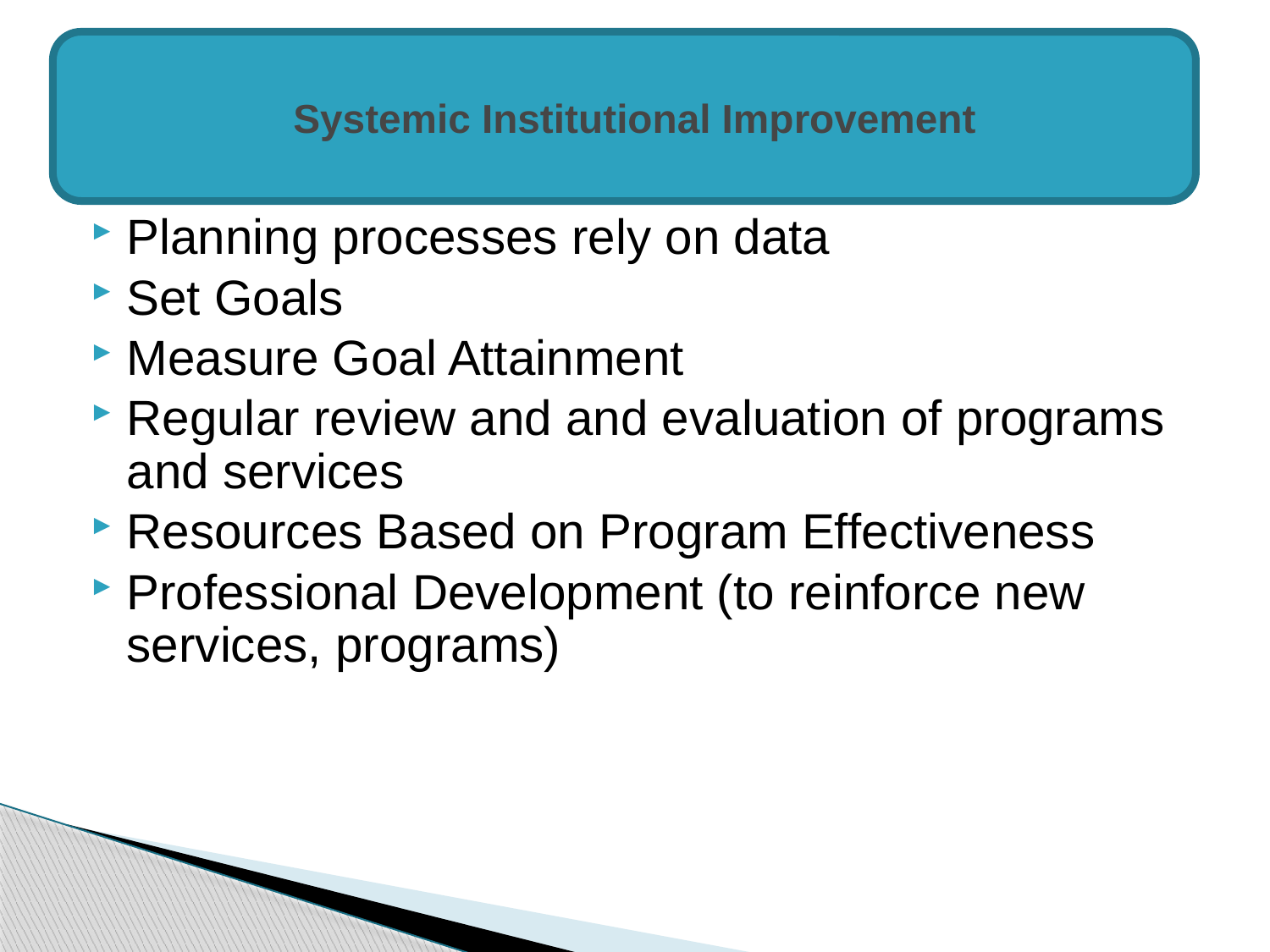

# Systemic Institutional Improvement
Planning processes rely on data
Set Goals
Measure Goal Attainment
Regular review and and evaluation of programs and services
Resources Based on Program Effectiveness
Professional Development (to reinforce new services, programs)